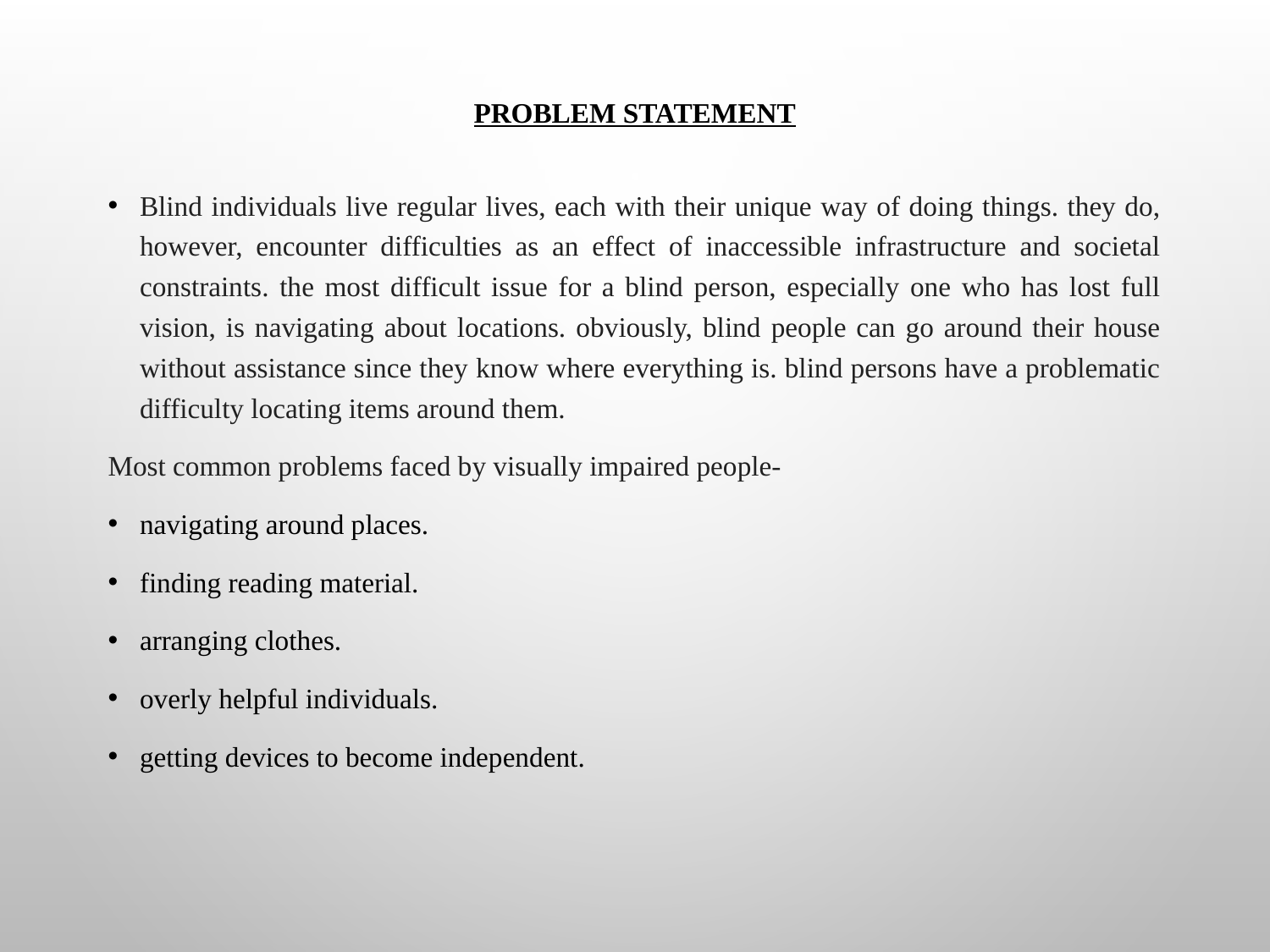

# PROBLEM STATEMENT
Blind individuals live regular lives, each with their unique way of doing things. they do, however, encounter difficulties as an effect of inaccessible infrastructure and societal constraints. the most difficult issue for a blind person, especially one who has lost full vision, is navigating about locations. obviously, blind people can go around their house without assistance since they know where everything is. blind persons have a problematic difficulty locating items around them.
Most common problems faced by visually impaired people-
navigating around places.
finding reading material.
arranging clothes.
overly helpful individuals.
getting devices to become independent.